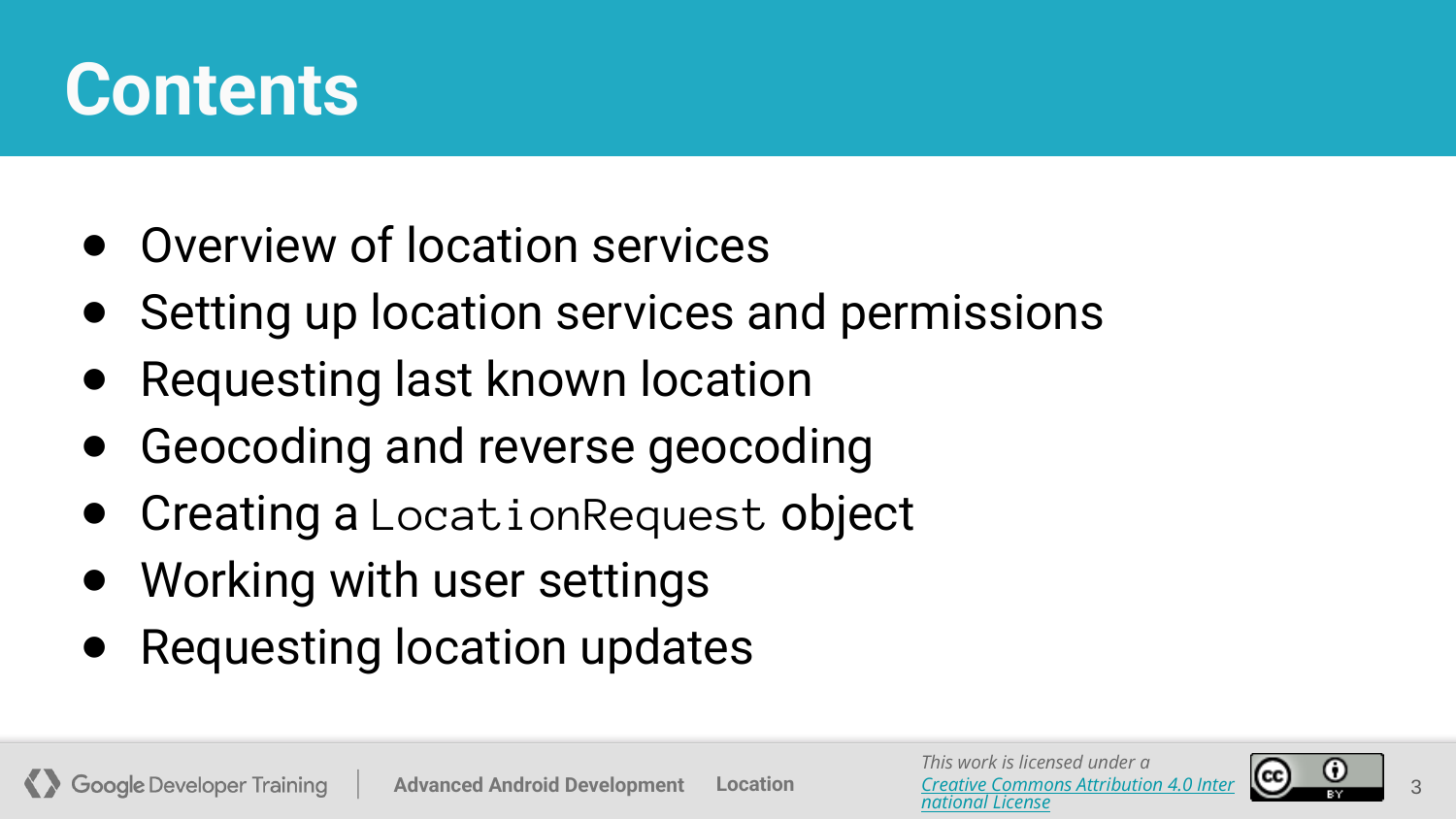

# Contents

Overview of location services
Setting up location services and permissions
Requesting last known location
Geocoding and reverse geocoding
Creating a LocationRequest object
Working with user settings
Requesting location updates

3